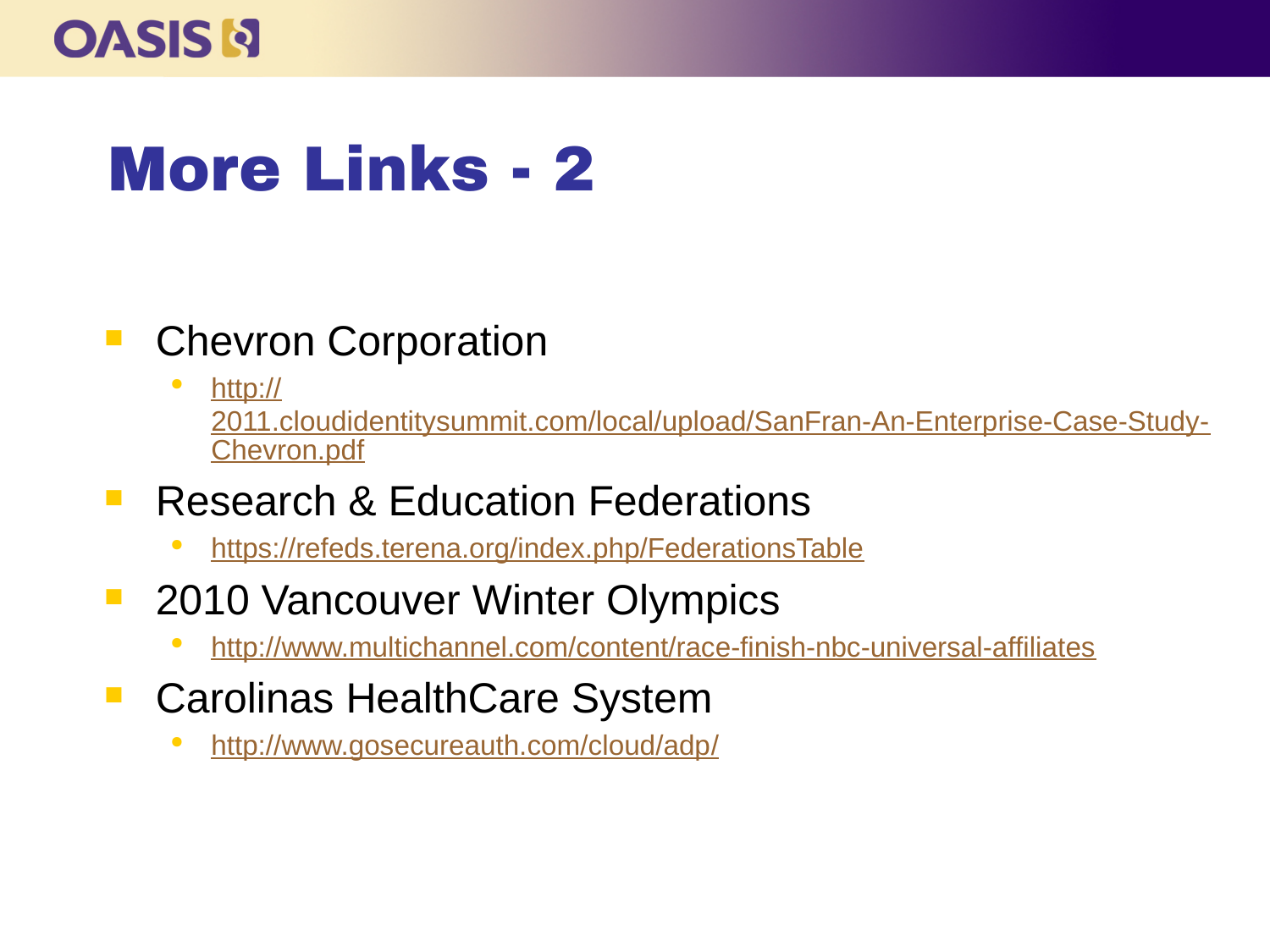

# More Links - 2
Chevron Corporation
http://2011.cloudidentitysummit.com/local/upload/SanFran-An-Enterprise-Case-Study-Chevron.pdf
Research & Education Federations
https://refeds.terena.org/index.php/FederationsTable
2010 Vancouver Winter Olympics
http://www.multichannel.com/content/race-finish-nbc-universal-affiliates
Carolinas HealthCare System
http://www.gosecureauth.com/cloud/adp/